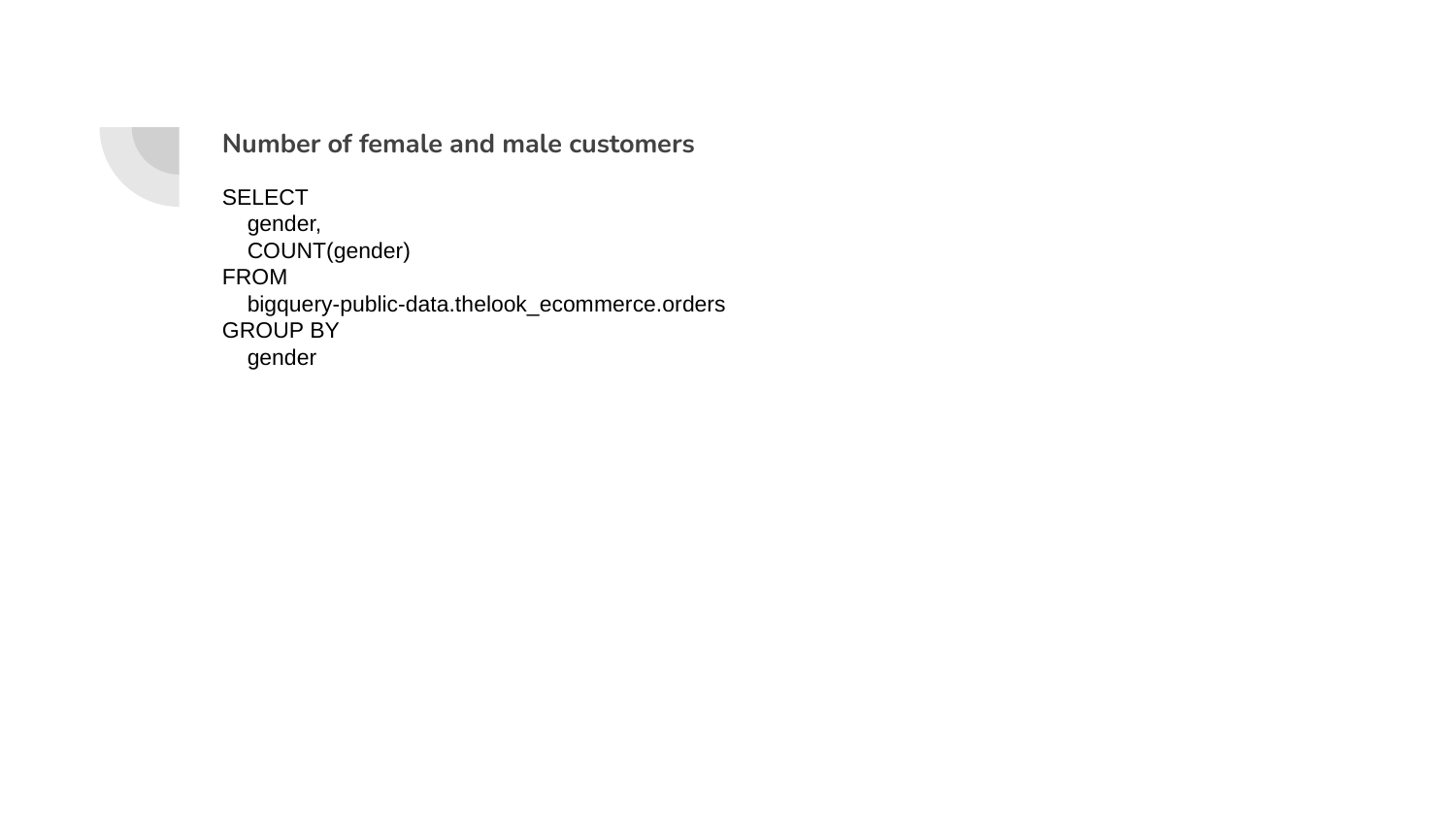

Number of female and male customers
SELECT
    gender,
    COUNT(gender)
FROM
    bigquery-public-data.thelook_ecommerce.orders
GROUP BY
    gender